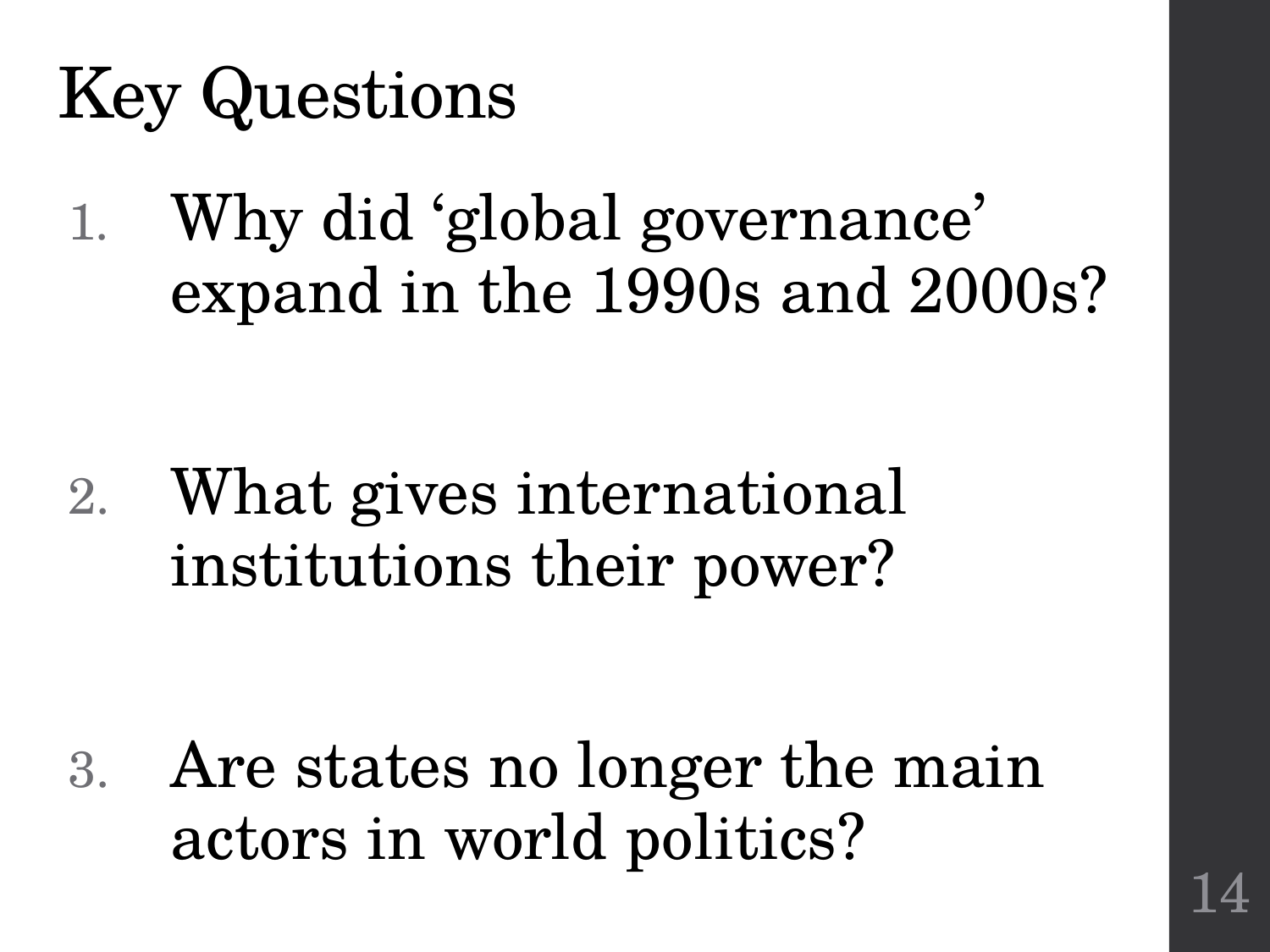

# Key Questions
Why did ‘global governance’ expand in the 1990s and 2000s?

What gives international institutions their power?

Are states no longer the main actors in world politics?

14